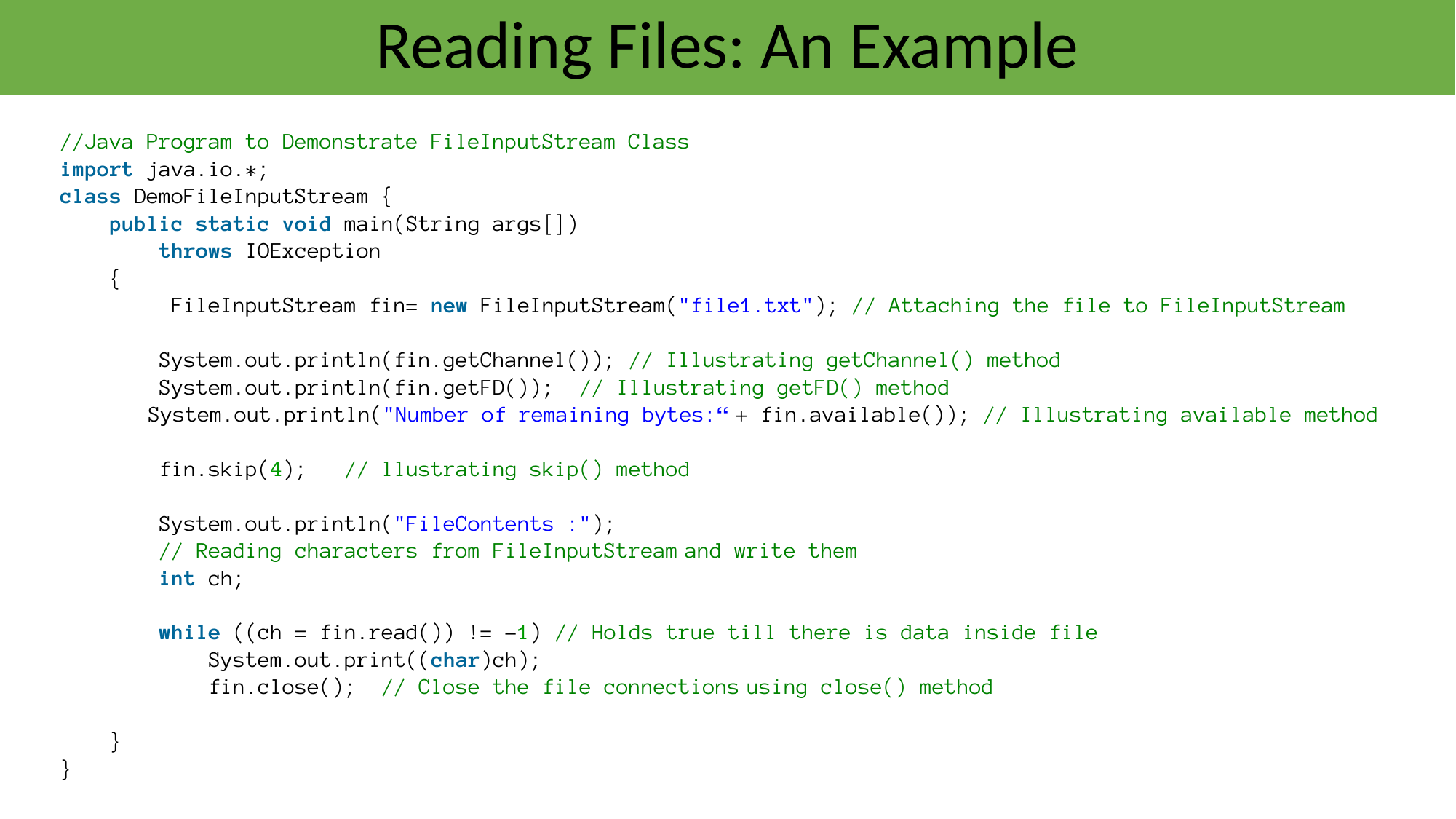

# Reading Files: An Example
//Java Program to Demonstrate FileInputStream Class
import java.io.*;
class DemoFileInputStream {
    public static void main(String args[])
        throws IOException
    {
         FileInputStream fin= new FileInputStream("file1.txt"); // Attaching the file to FileInputStream

        System.out.println(fin.getChannel()); // Illustrating getChannel() method
        System.out.println(fin.getFD());  // Illustrating getFD() method
           System.out.println("Number of remaining bytes:“ + fin.available()); // Illustrating available method

        fin.skip(4);   // llustrating skip() method

        System.out.println("FileContents :");
        // Reading characters from FileInputStream and write them
        int ch;

        while ((ch = fin.read()) != -1) // Holds true till there is data inside file
            System.out.print((char)ch);
            fin.close();  // Close the file connections using close() method

    }
}